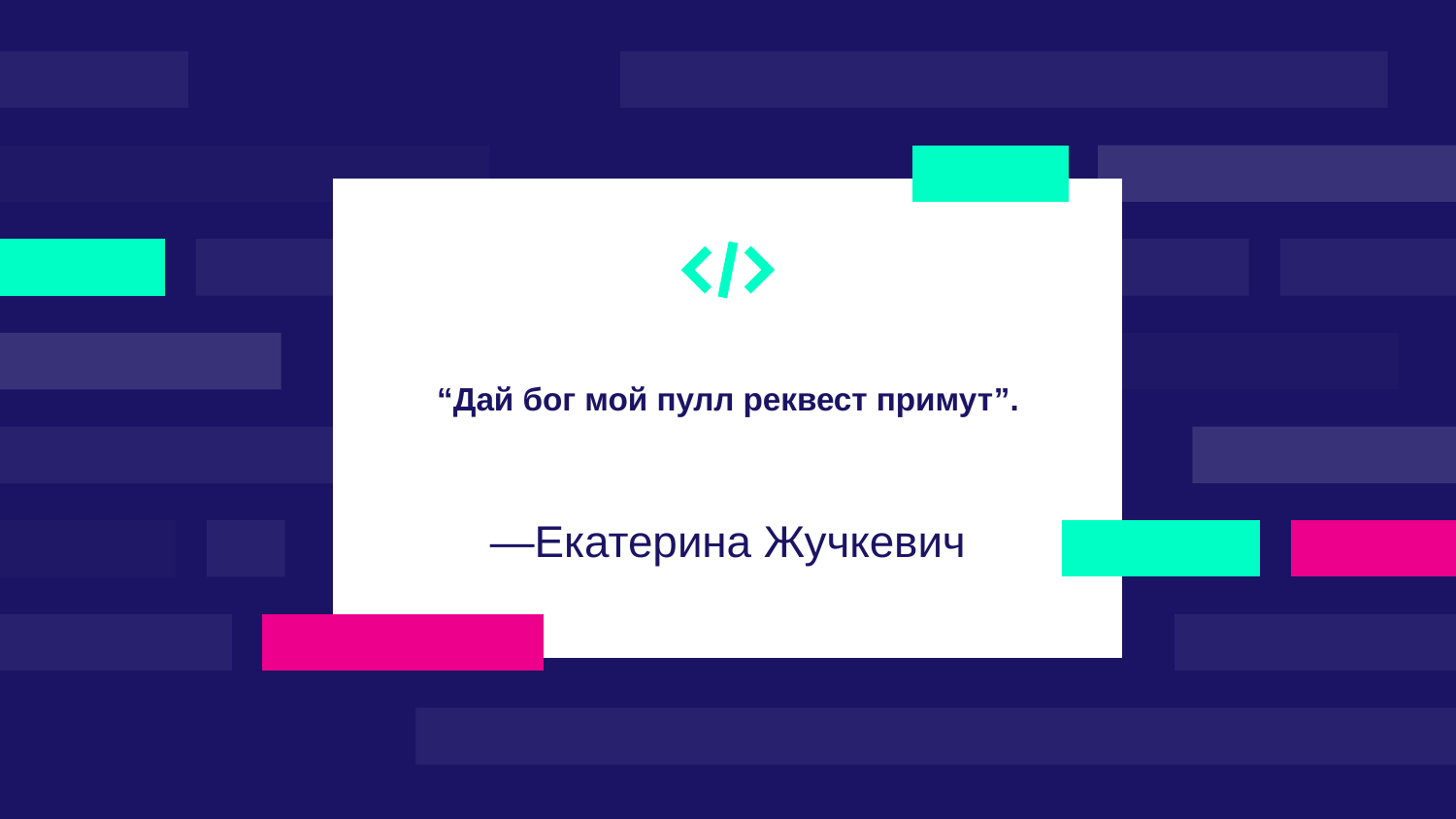

“Дай бог мой пулл реквест примут”.

# —Екатерина Жучкевич